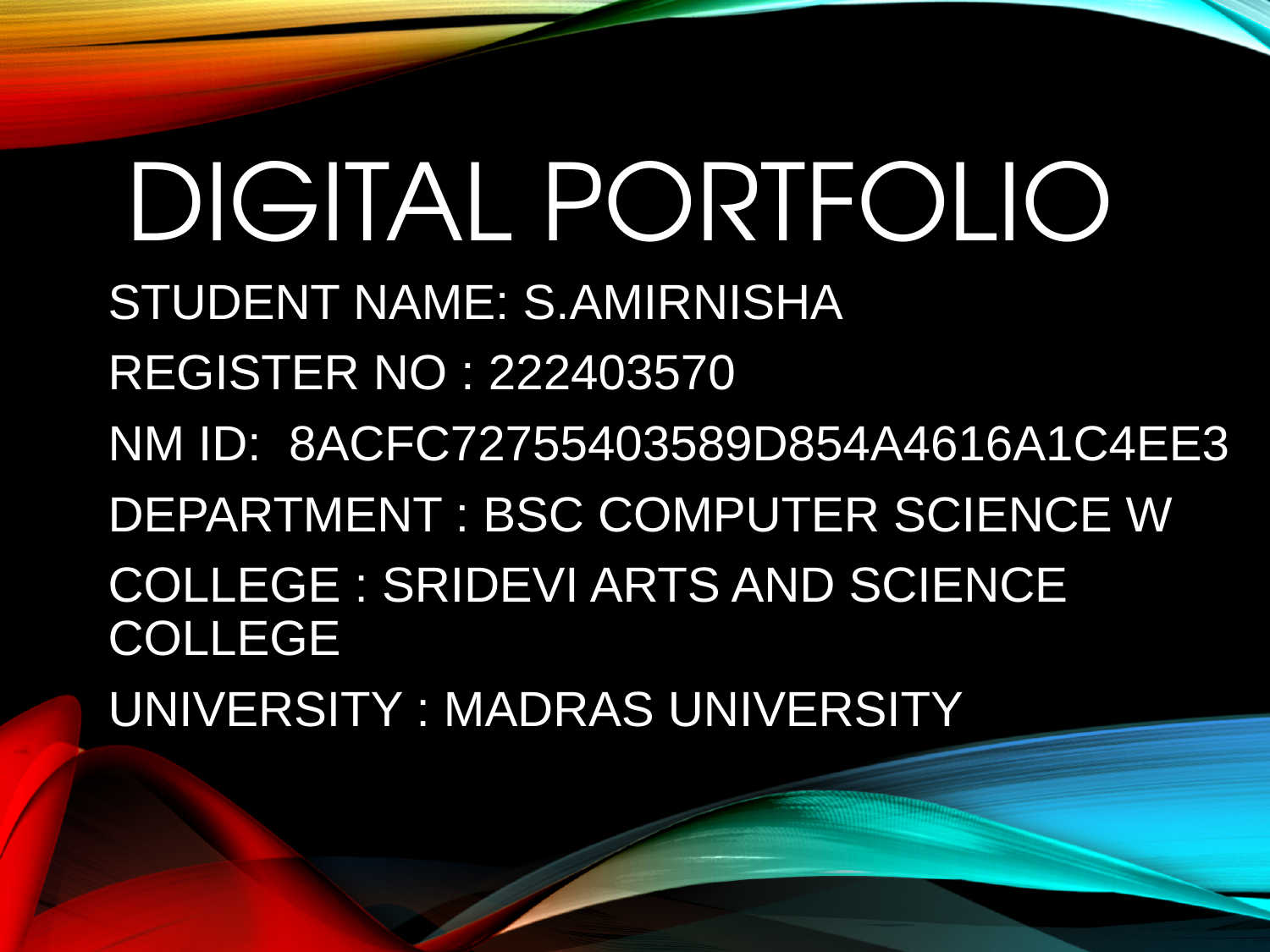

# Digital Portfolio
STUDENT NAME: S.AMIRNISHA
REGISTER NO : 222403570
NM ID:  8ACFC72755403589D854A4616A1C4EE3
DEPARTMENT : BSC COMPUTER SCIENCE W
COLLEGE : SRIDEVI ARTS AND SCIENCE COLLEGE
UNIVERSITY : MADRAS UNIVERSITY